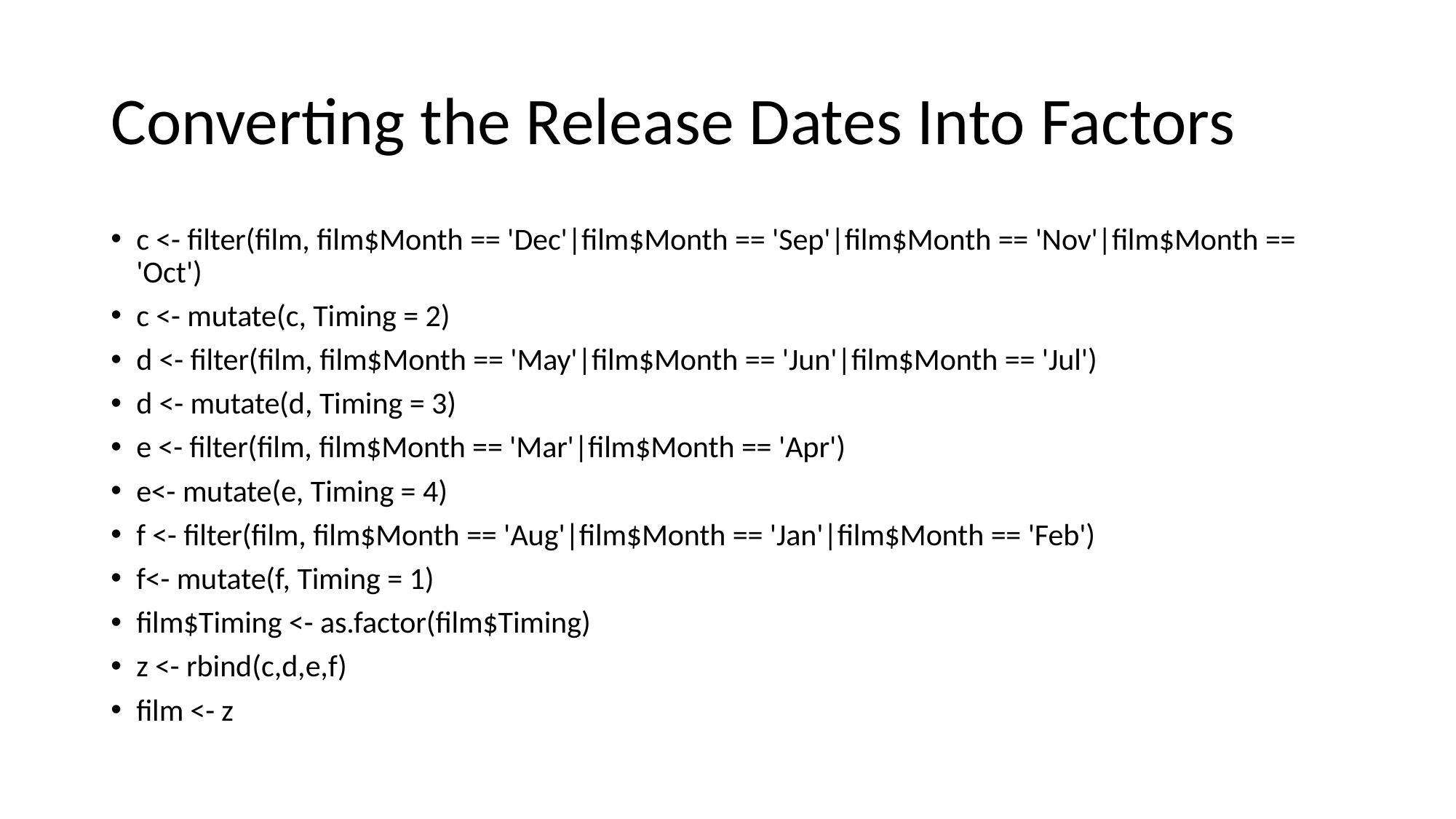

# Converting the Release Dates Into Factors
c <- filter(film, film$Month == 'Dec'|film$Month == 'Sep'|film$Month == 'Nov'|film$Month == 'Oct')
c <- mutate(c, Timing = 2)
d <- filter(film, film$Month == 'May'|film$Month == 'Jun'|film$Month == 'Jul')
d <- mutate(d, Timing = 3)
e <- filter(film, film$Month == 'Mar'|film$Month == 'Apr')
e<- mutate(e, Timing = 4)
f <- filter(film, film$Month == 'Aug'|film$Month == 'Jan'|film$Month == 'Feb')
f<- mutate(f, Timing = 1)
film$Timing <- as.factor(film$Timing)
z <- rbind(c,d,e,f)
film <- z